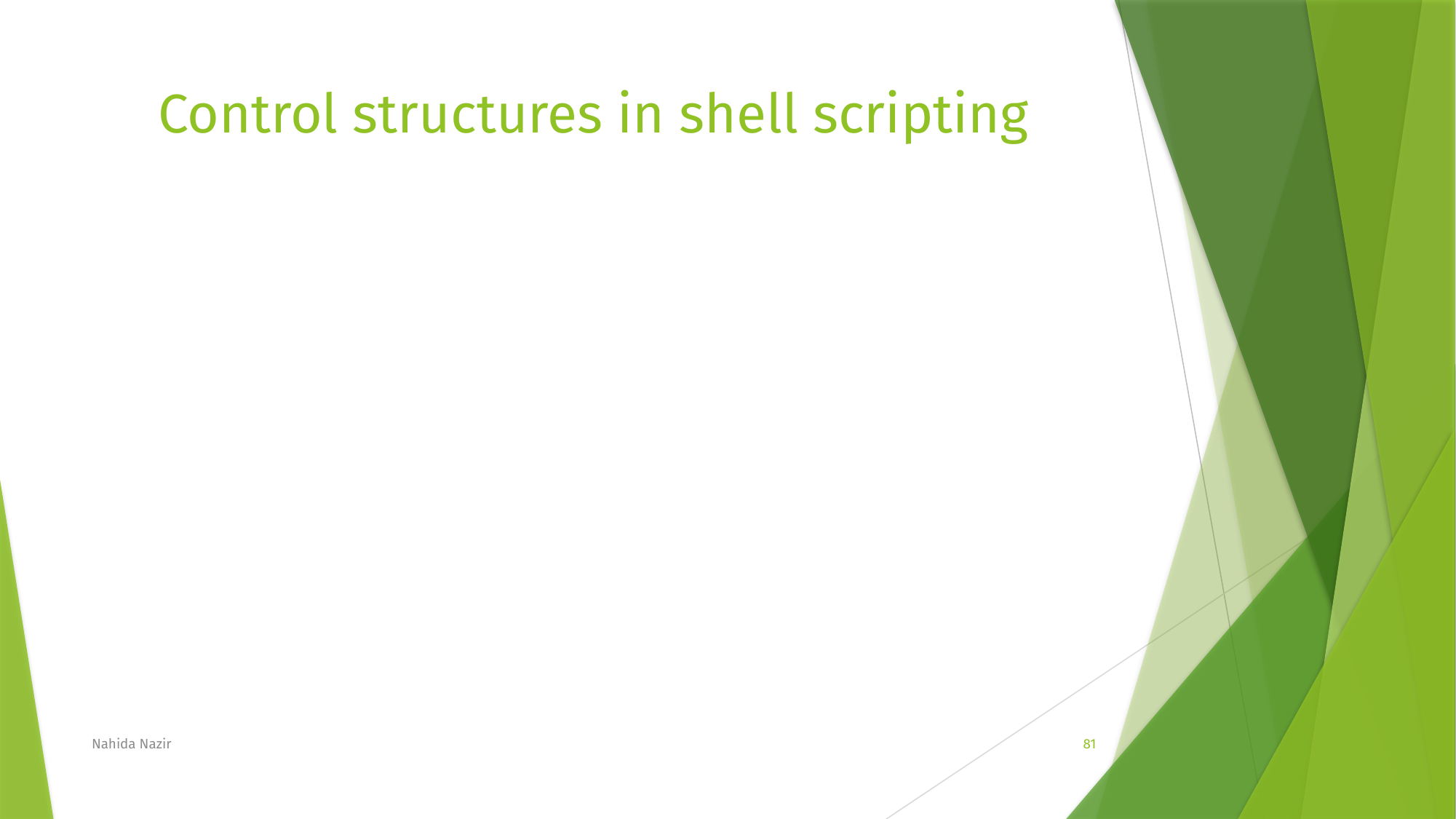

# Control structures in shell scripting

Nahida Nazir
81